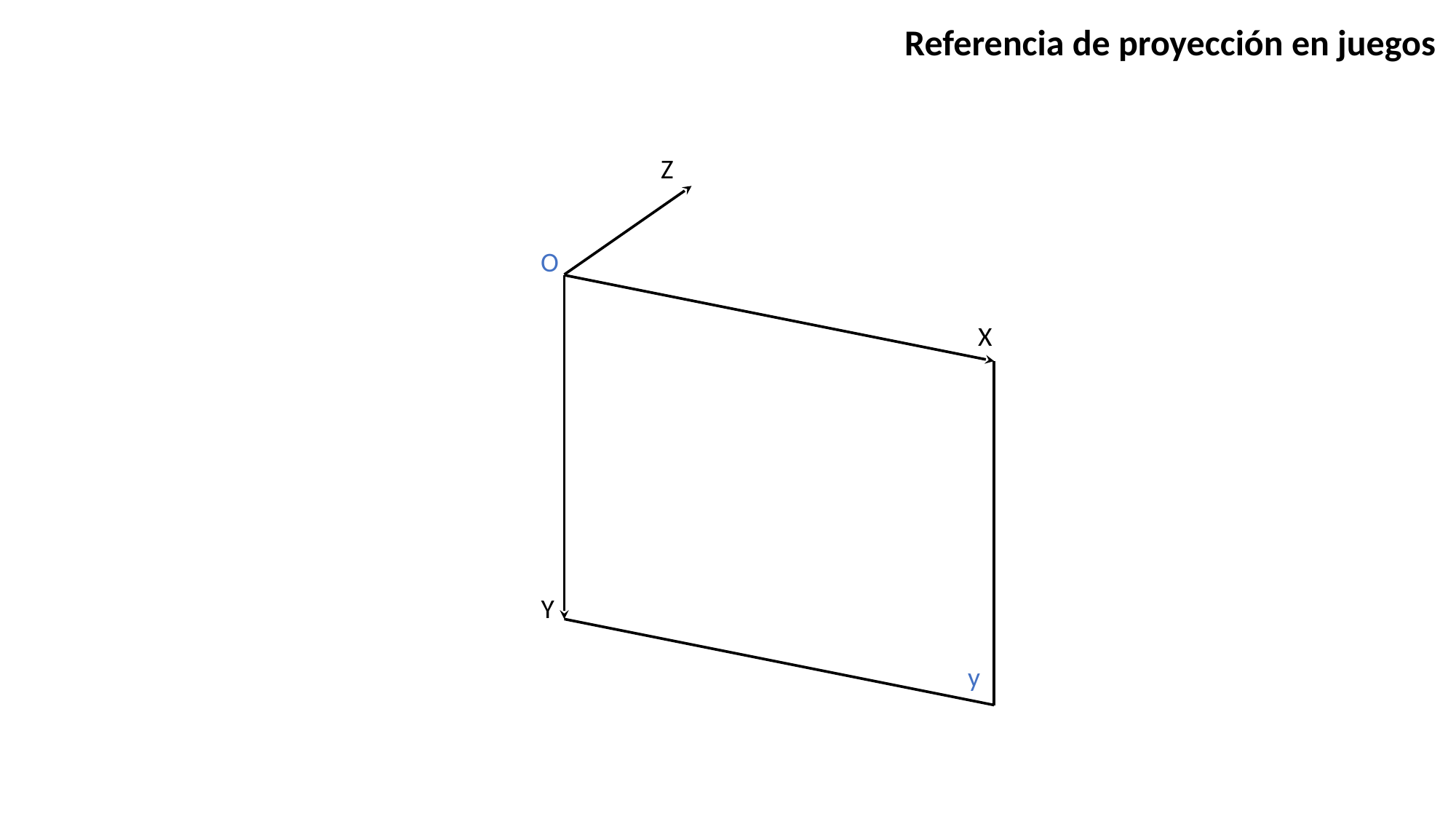

Referencia de proyección en juegos
Z
O
X
Y
y